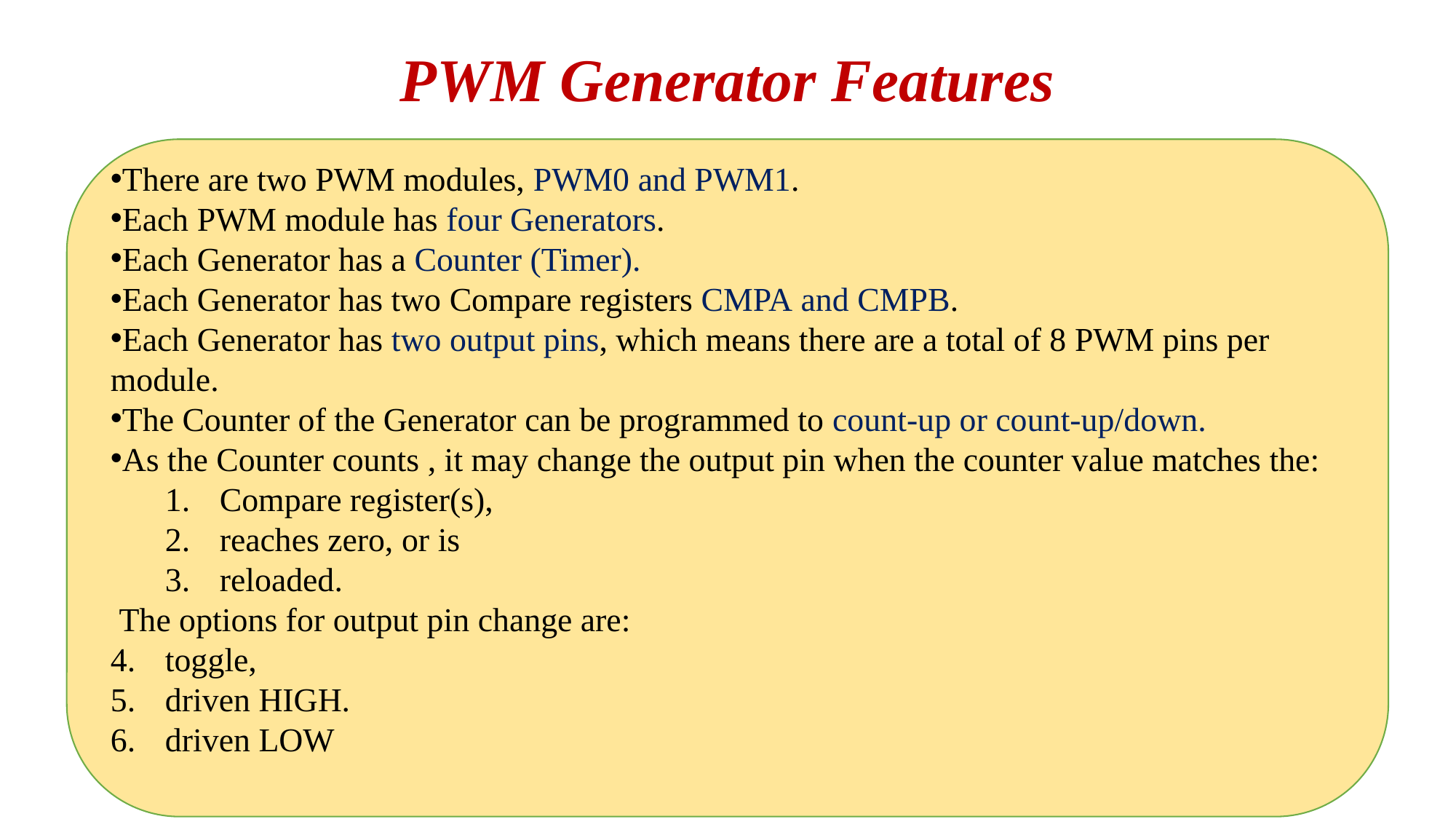

# PWM Generator Features
There are two PWM modules, PWM0 and PWM1.
Each PWM module has four Generators.
Each Generator has a Counter (Timer).
Each Generator has two Compare registers CMPA and CMPB.
Each Generator has two output pins, which means there are a total of 8 PWM pins per module.
The Counter of the Generator can be programmed to count-up or count-up/down.
As the Counter counts , it may change the output pin when the counter value matches the:
Compare register(s),
reaches zero, or is
reloaded.
 The options for output pin change are:
toggle,
driven HIGH.
driven LOW